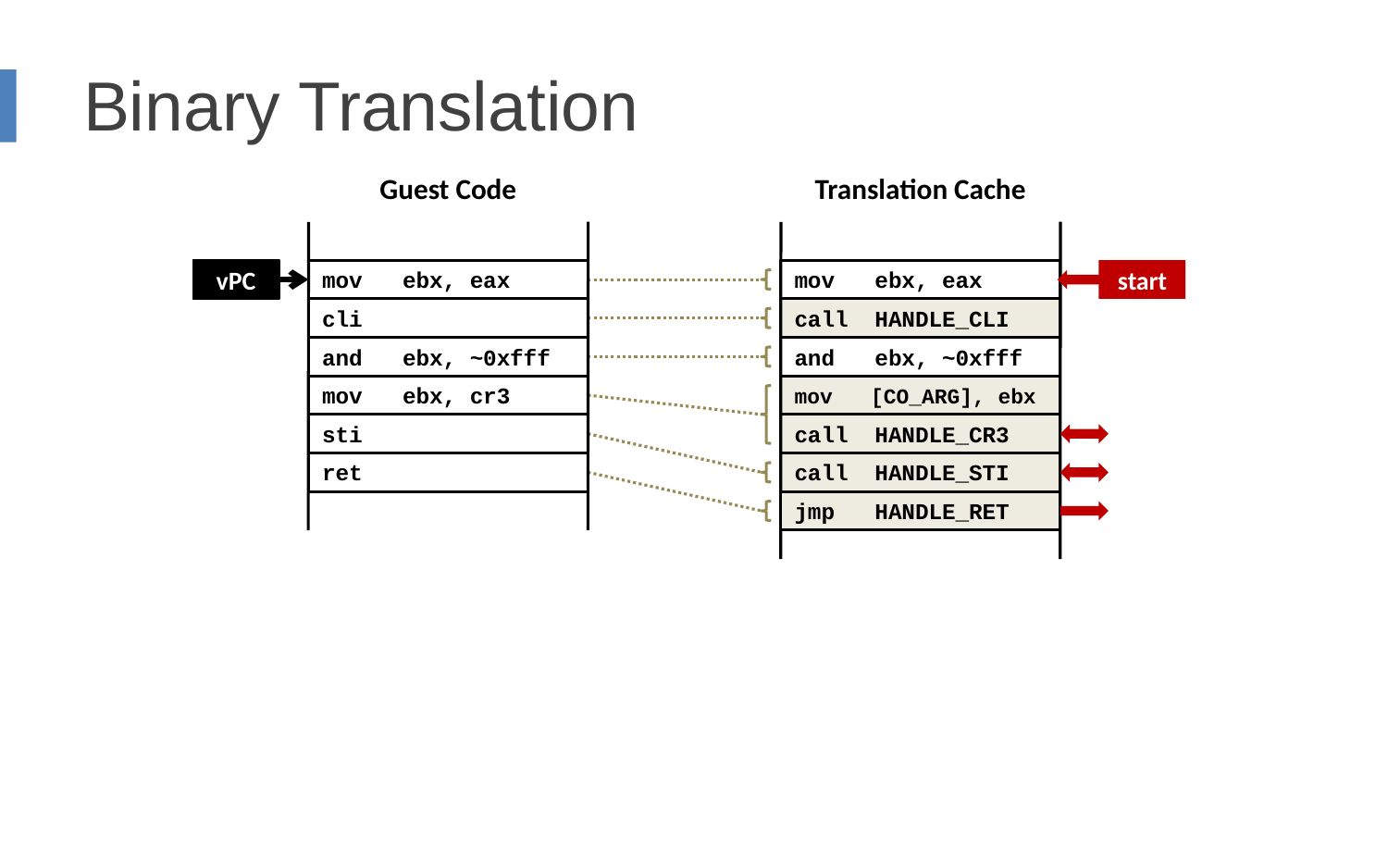

# Binary Translation
Guest Code
Translation Cache
vPC
mov   ebx, eax
mov   ebx, eax
start

cli
call  HANDLE_CLI

and   ebx, ~0xfff
and   ebx, ~0xfff

mov   ebx, cr3
mov   [CO_ARG], ebx

sti
call  HANDLE_CR3

ret
call  HANDLE_STI

jmp   HANDLE_RET